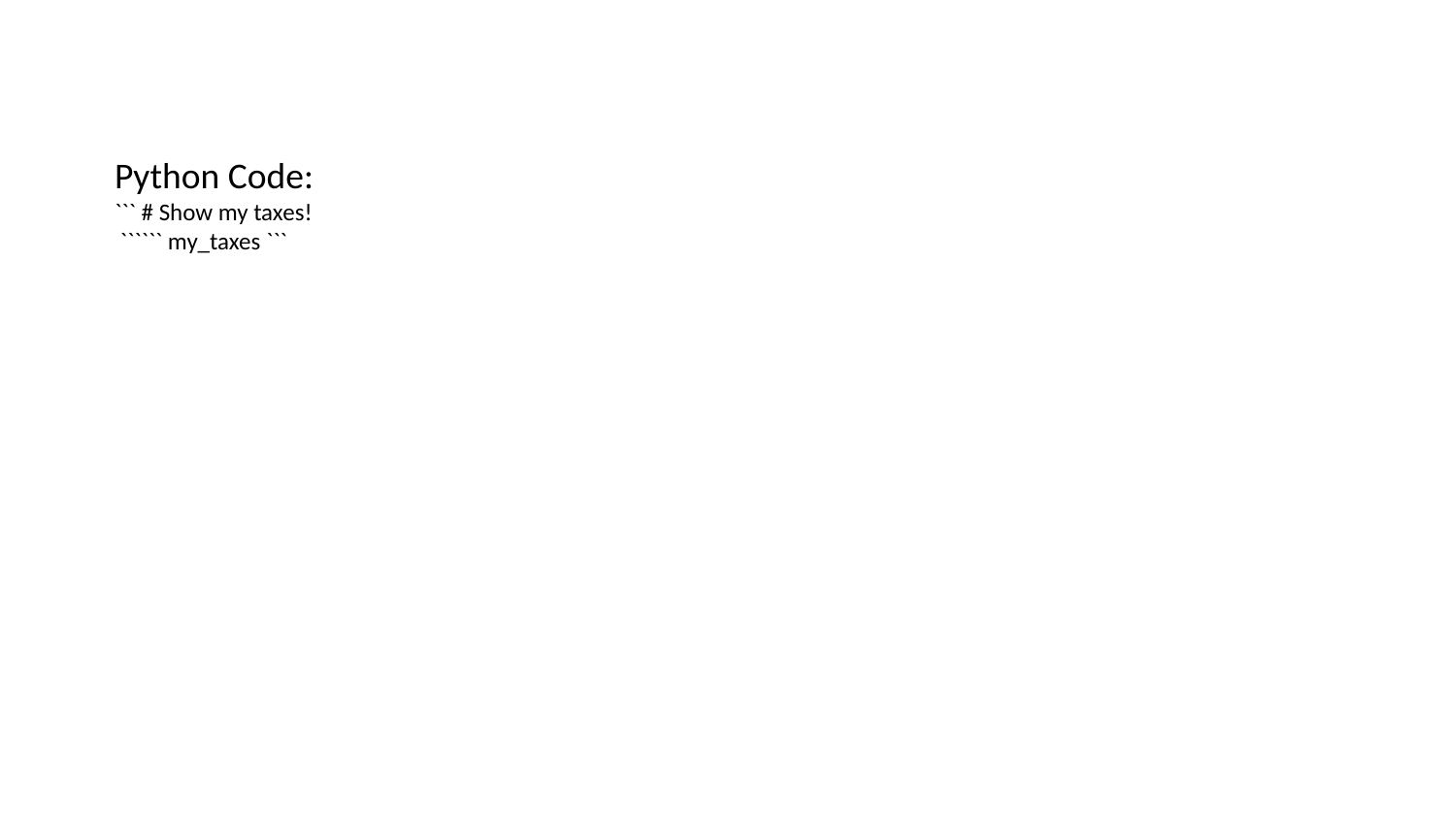

Python Code:
``` # Show my taxes!
 `````` my_taxes ```